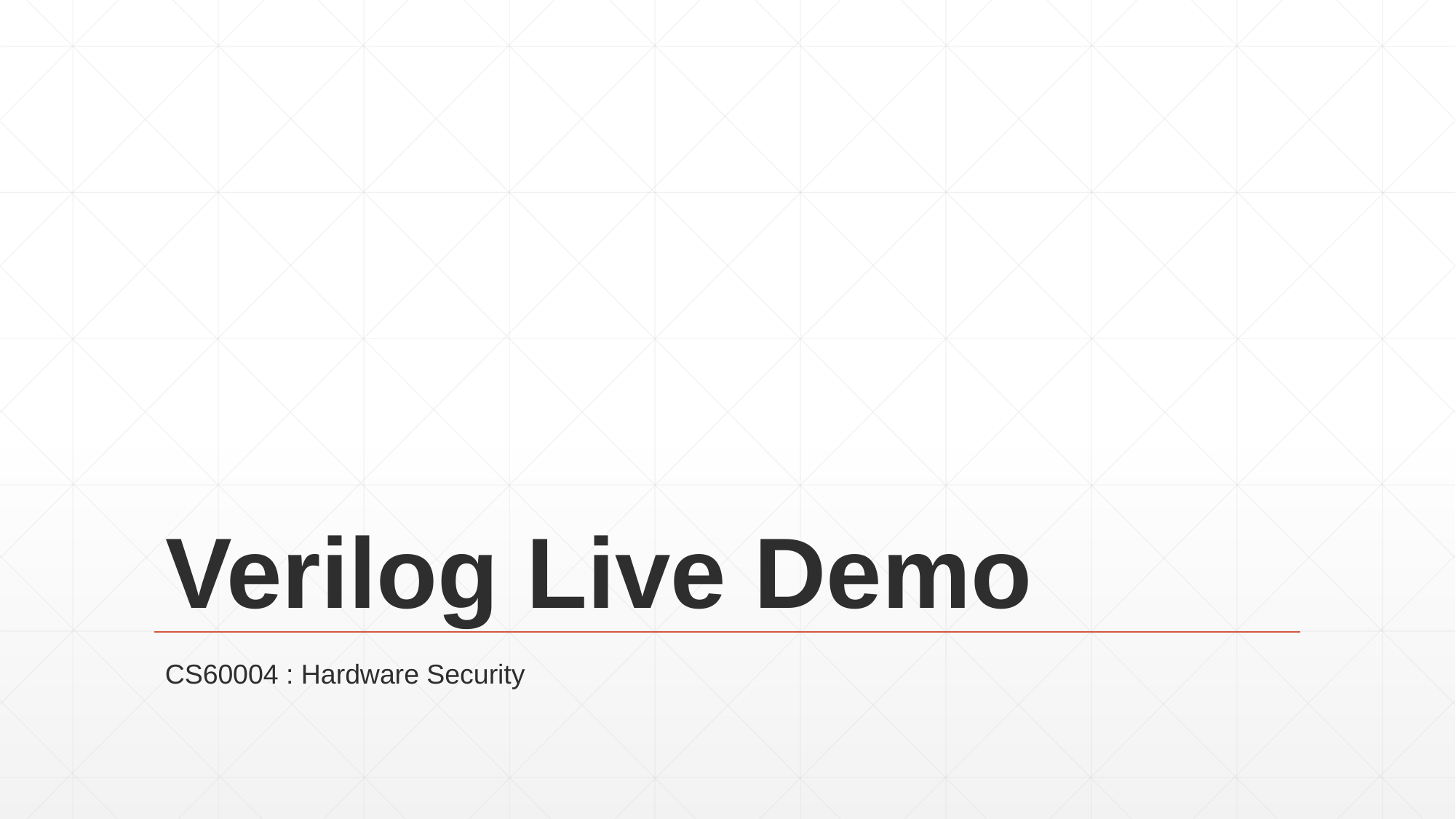

# Verilog Live Demo
CS60004 : Hardware Security